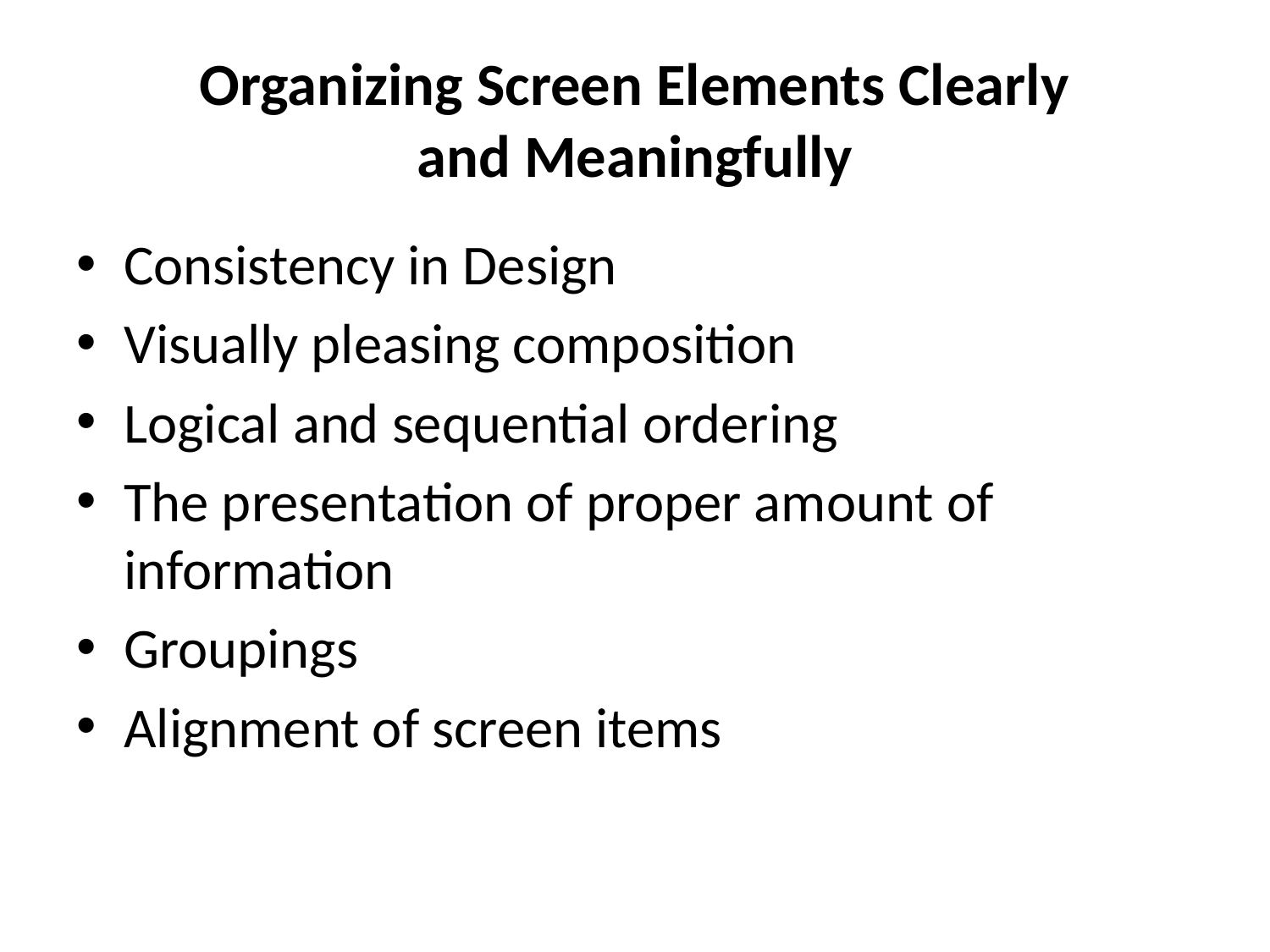

# Organizing Screen Elements Clearly and Meaningfully
Consistency in Design
Visually pleasing composition
Logical and sequential ordering
The presentation of proper amount of information
Groupings
Alignment of screen items